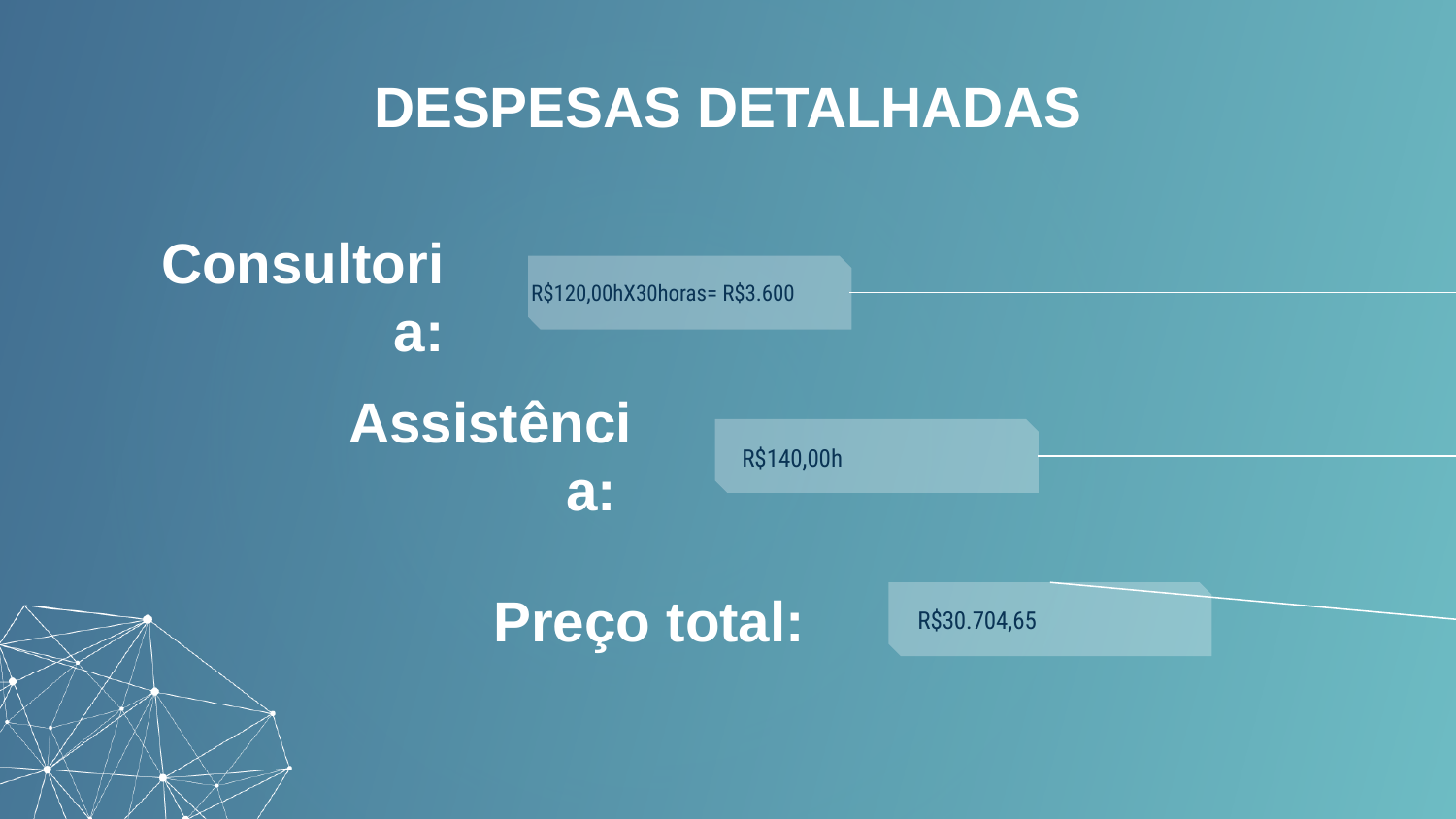

# DESPESAS DETALHADAS
Consultoria:

R$120,00hX30horas= R$3.600
Assistência:

R$140,00h
Preço total:

R$30.704,65